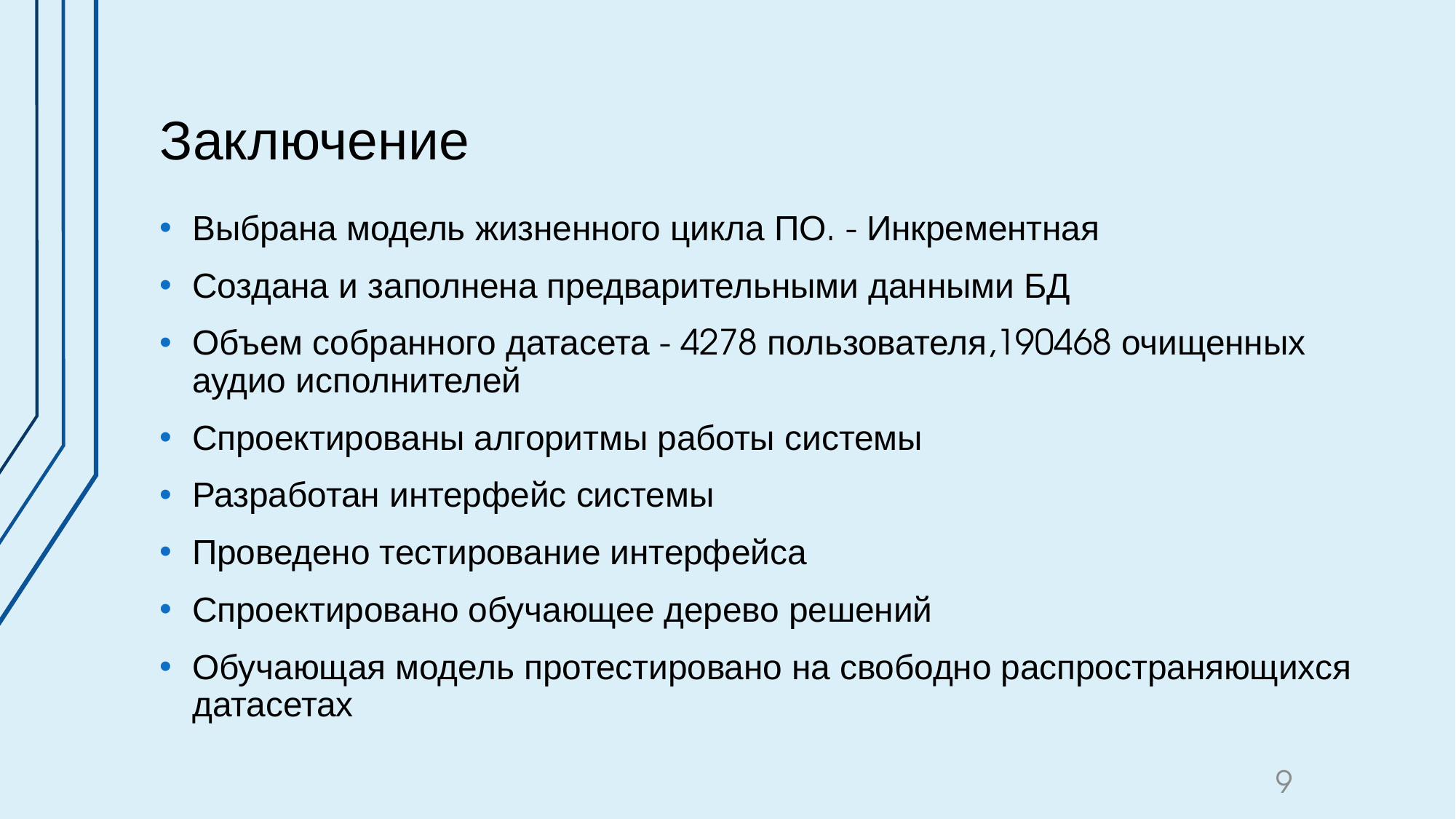

# Заключение
Выбрана модель жизненного цикла ПО. - Инкрементная
Создана и заполнена предварительными данными БД
Объем собранного датасета - 4278 пользователя,190468 очищенных аудио исполнителей
Спроектированы алгоритмы работы системы
Разработан интерфейс системы
Проведено тестирование интерфейса
Спроектировано обучающее дерево решений
Обучающая модель протестировано на свободно распространяющихся датасетах

9